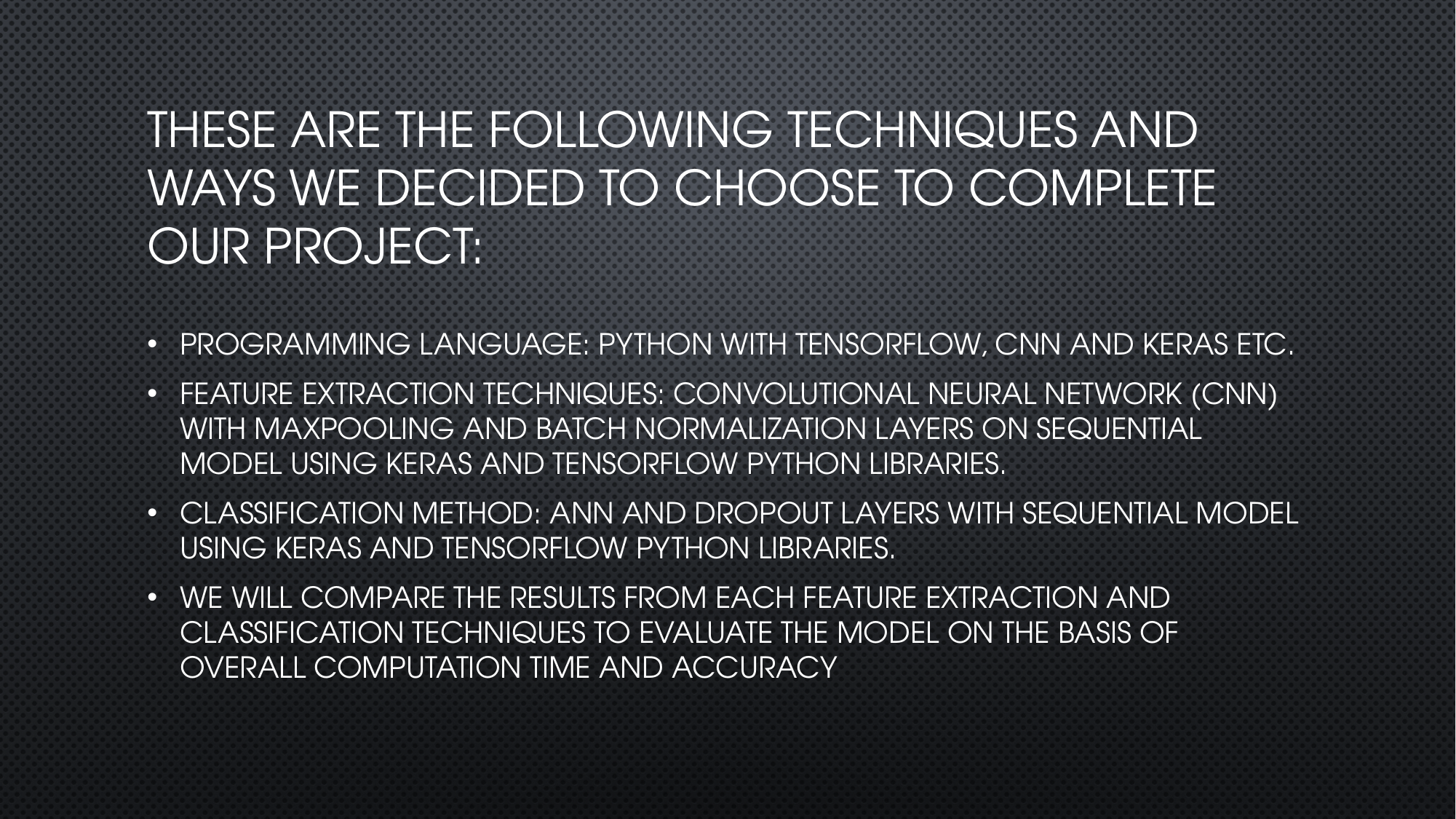

# These are the following techniques and ways we decided to choose to complete our project:
Programming Language: Python with TensorFlow, CNN and Keras etc.
Feature Extraction Techniques: Convolutional Neural Network (CNN) with maxpooling and Batch normalization layers on sequential model using keras and Tensorflow python libraries.
Classification Method: ANN and Dropout layers with sequential model using keras and Tensorflow python libraries.
We will compare the results from each feature extraction and classification techniques to evaluate the model on the basis of overall Computation time and accuracy